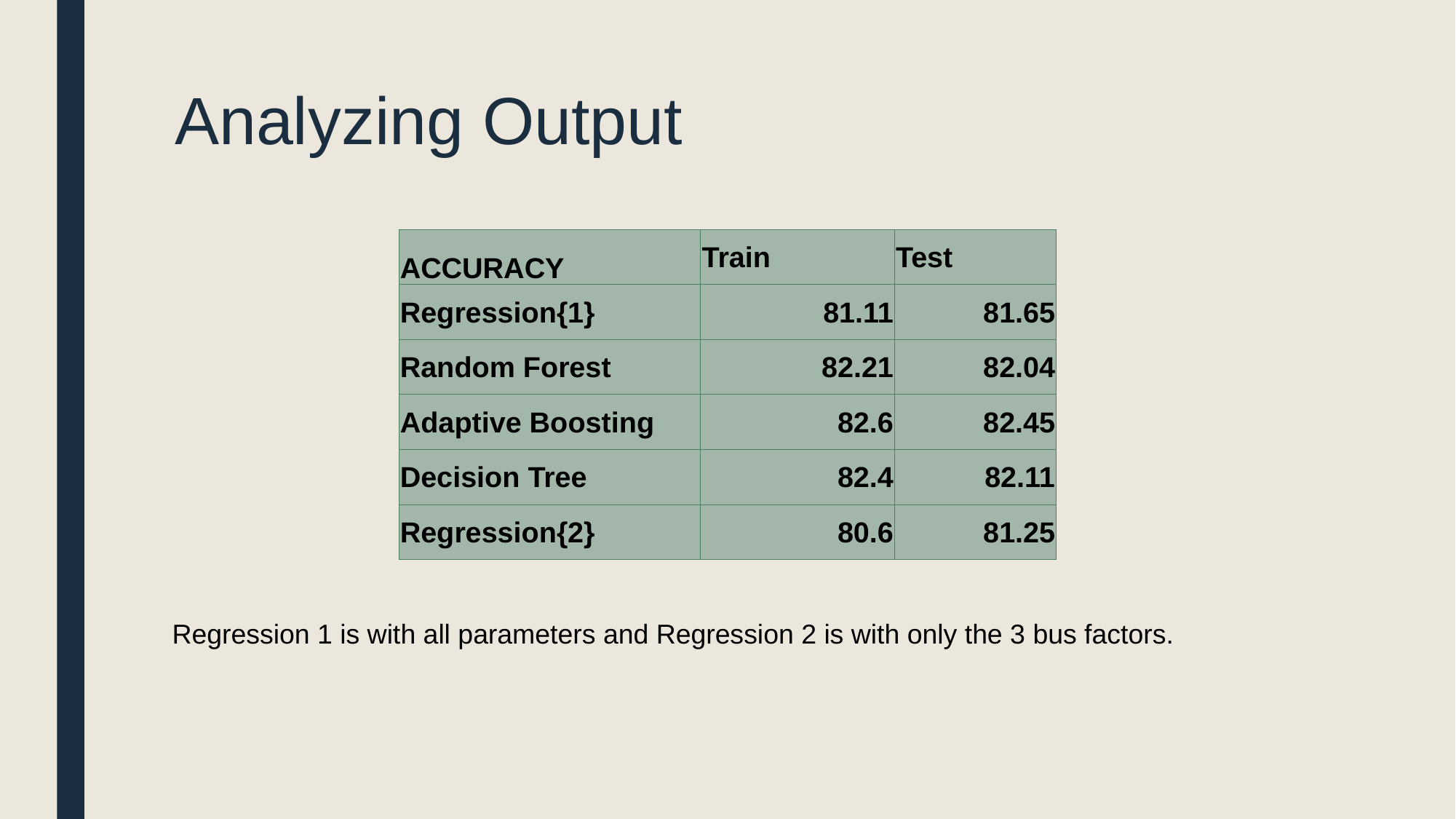

# Analyzing Output
| ACCURACY | Train | Test |
| --- | --- | --- |
| Regression{1} | 81.11 | 81.65 |
| Random Forest | 82.21 | 82.04 |
| Adaptive Boosting | 82.6 | 82.45 |
| Decision Tree | 82.4 | 82.11 |
| Regression{2} | 80.6 | 81.25 |
Regression 1 is with all parameters and Regression 2 is with only the 3 bus factors.